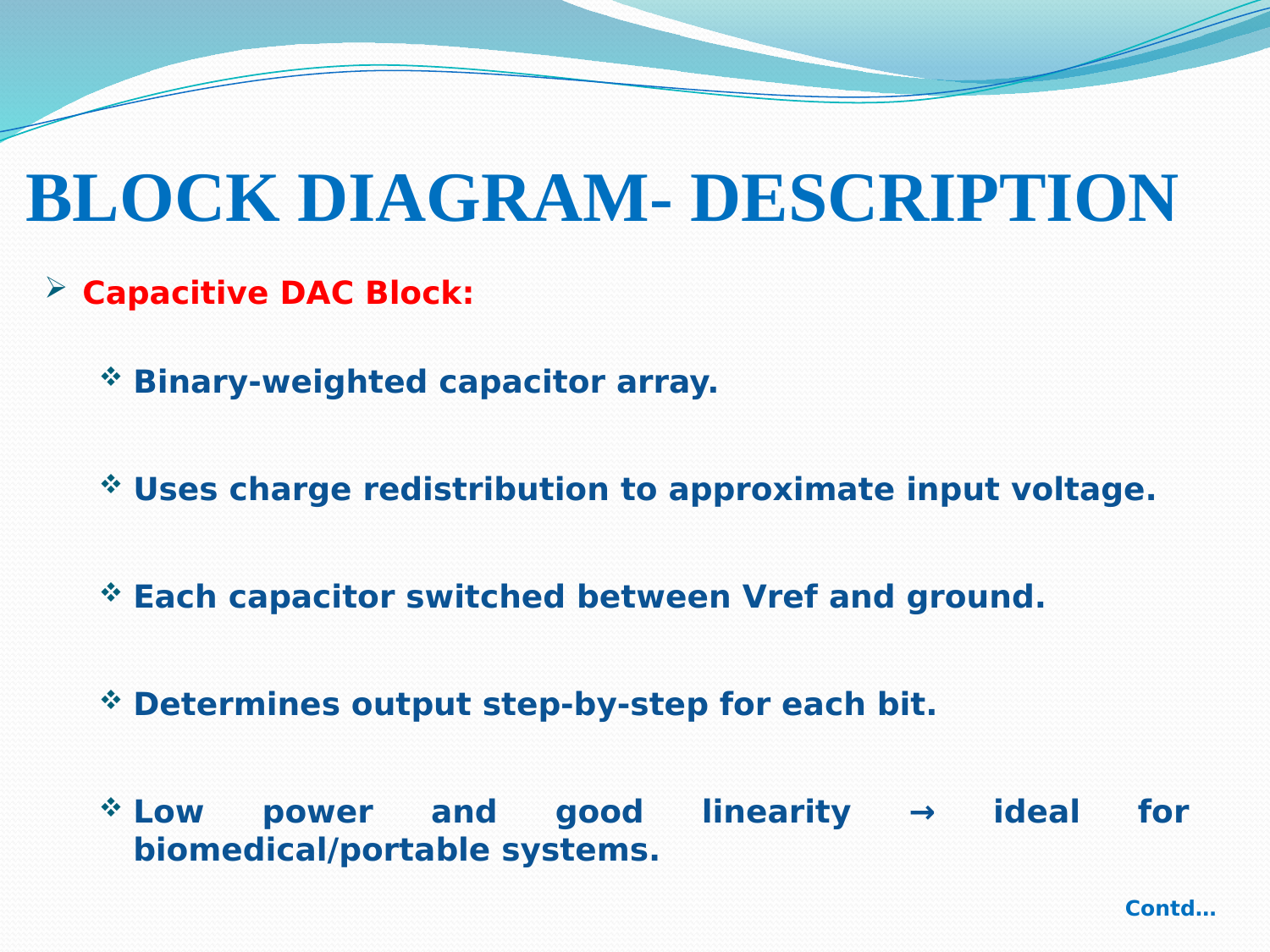

# BLOCK DIAGRAM- DESCRIPTION
Capacitive DAC Block:

Binary-weighted capacitor array.

Uses charge redistribution to approximate input voltage.

Each capacitor switched between Vref and ground.

Determines output step-by-step for each bit.

Low power and good linearity → ideal for biomedical/portable systems.

Contd…